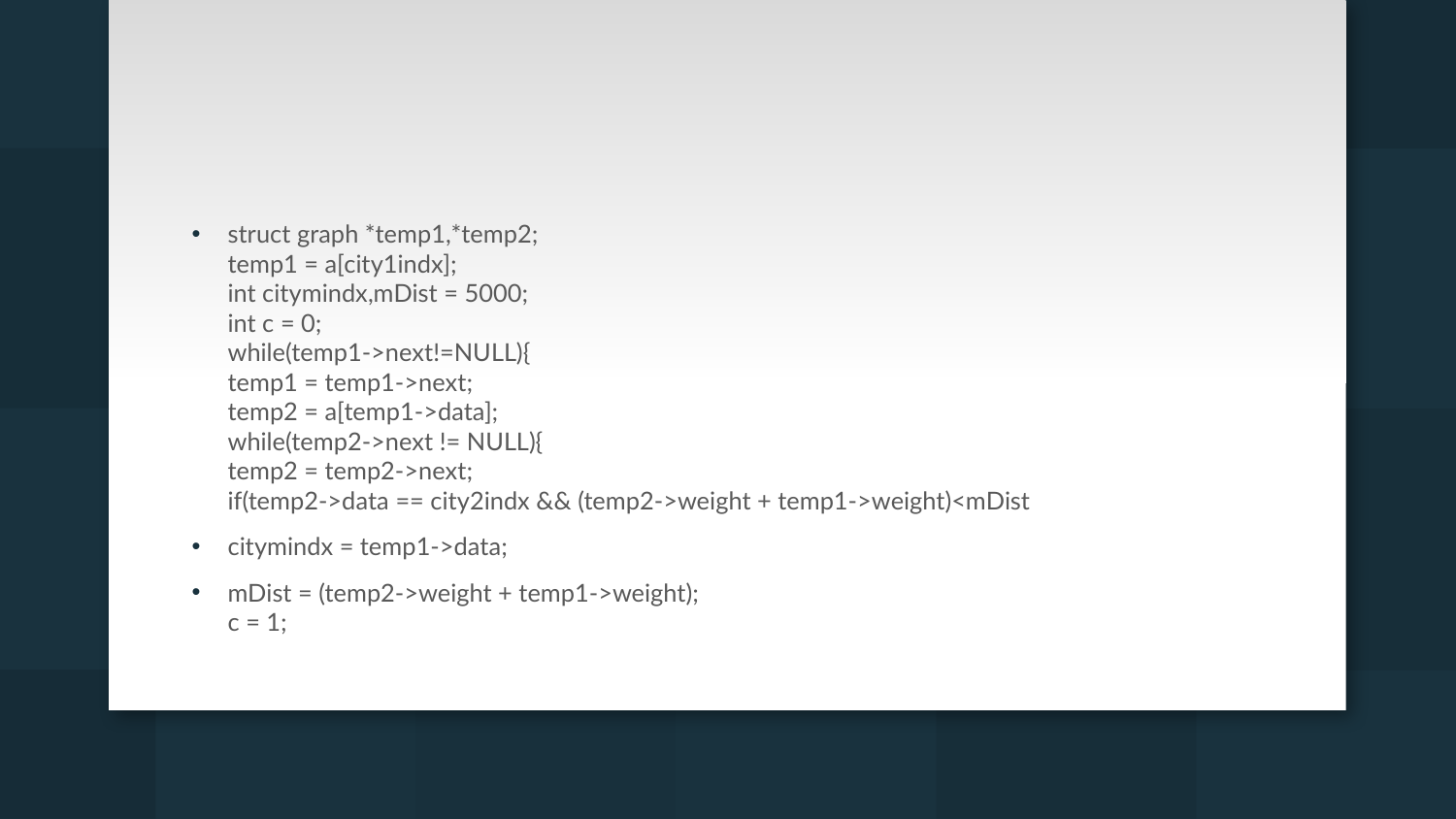

#
struct graph *temp1,*temp2;
temp1 = a[city1indx];
int citymindx,mDist = 5000;
int c = 0;
while(temp1->next!=NULL){
temp1 = temp1->next;
temp2 = a[temp1->data];
while(temp2->next != NULL){
temp2 = temp2->next;
if(temp2->data == city2indx && (temp2->weight + temp1->weight)<mDist
citymindx = temp1->data;
mDist = (temp2->weight + temp1->weight);
c = 1;